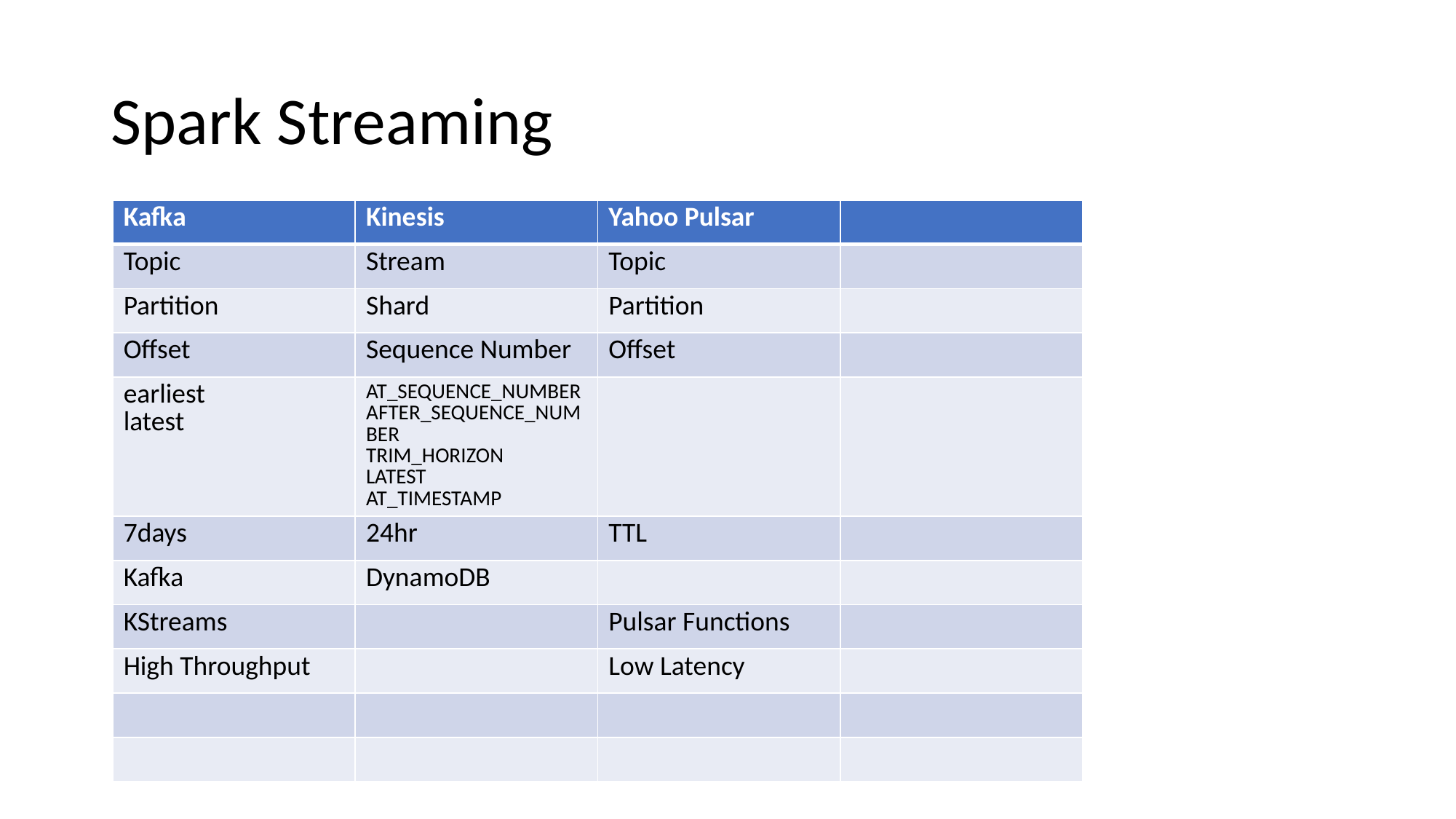

# Spark Streaming

| Kafka | Kinesis | Yahoo Pulsar |  |
| --- | --- | --- | --- |
| Topic | Stream | Topic |  |
| Partition | Shard | Partition |  |
| Offset | Sequence Number | Offset |  |
| earliest latest | AT\_SEQUENCE\_NUMBER AFTER\_SEQUENCE\_NUMBER TRIM\_HORIZON LATEST AT\_TIMESTAMP |  |  |
| 7days | 24hr | TTL |  |
| Kafka | DynamoDB |  |  |
| KStreams |  | Pulsar Functions |  |
| High Throughput |  | Low Latency |  |
|  |  |  |  |
|  |  |  |  |